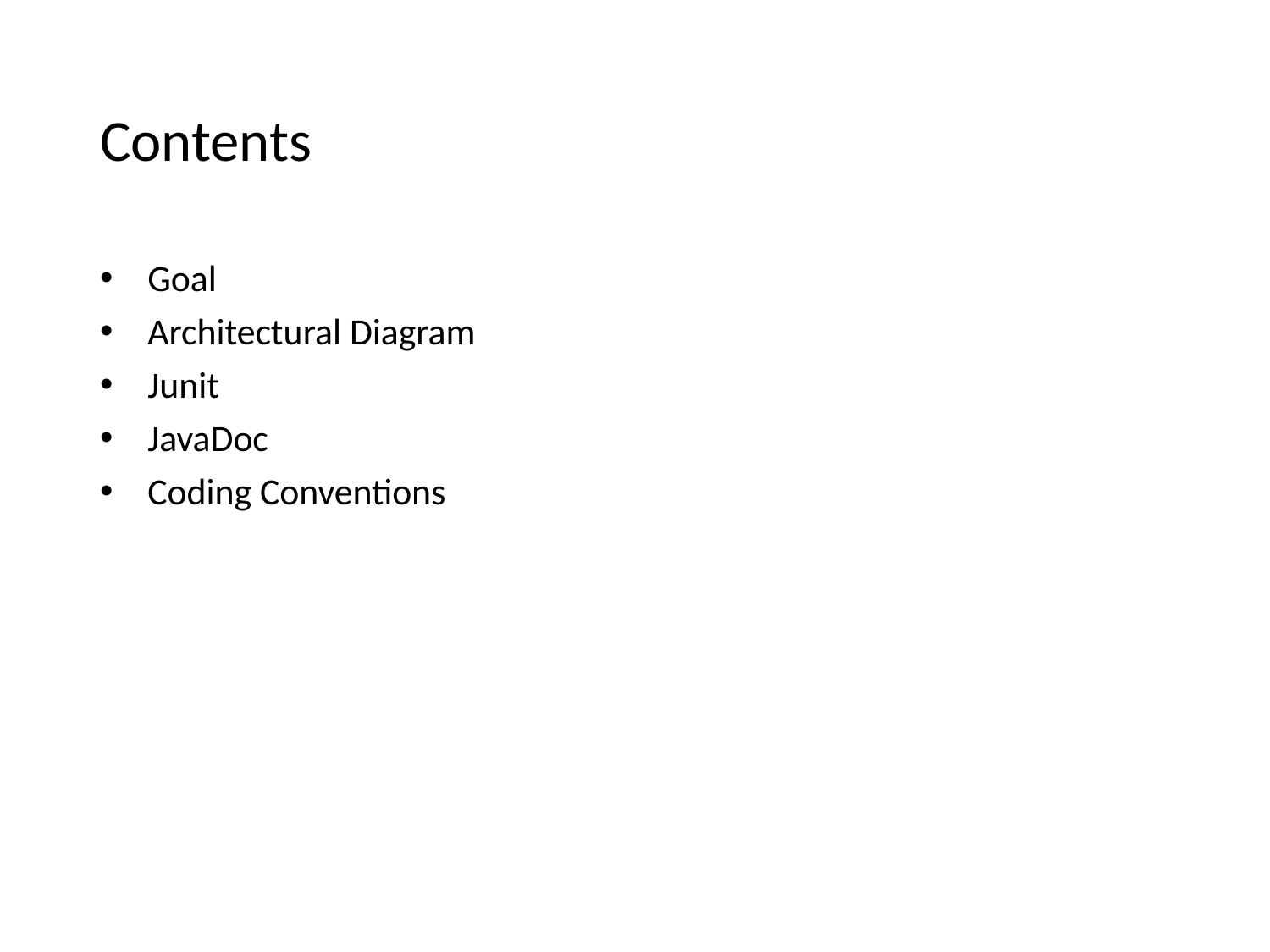

# Contents
Goal
Architectural Diagram
Junit
JavaDoc
Coding Conventions